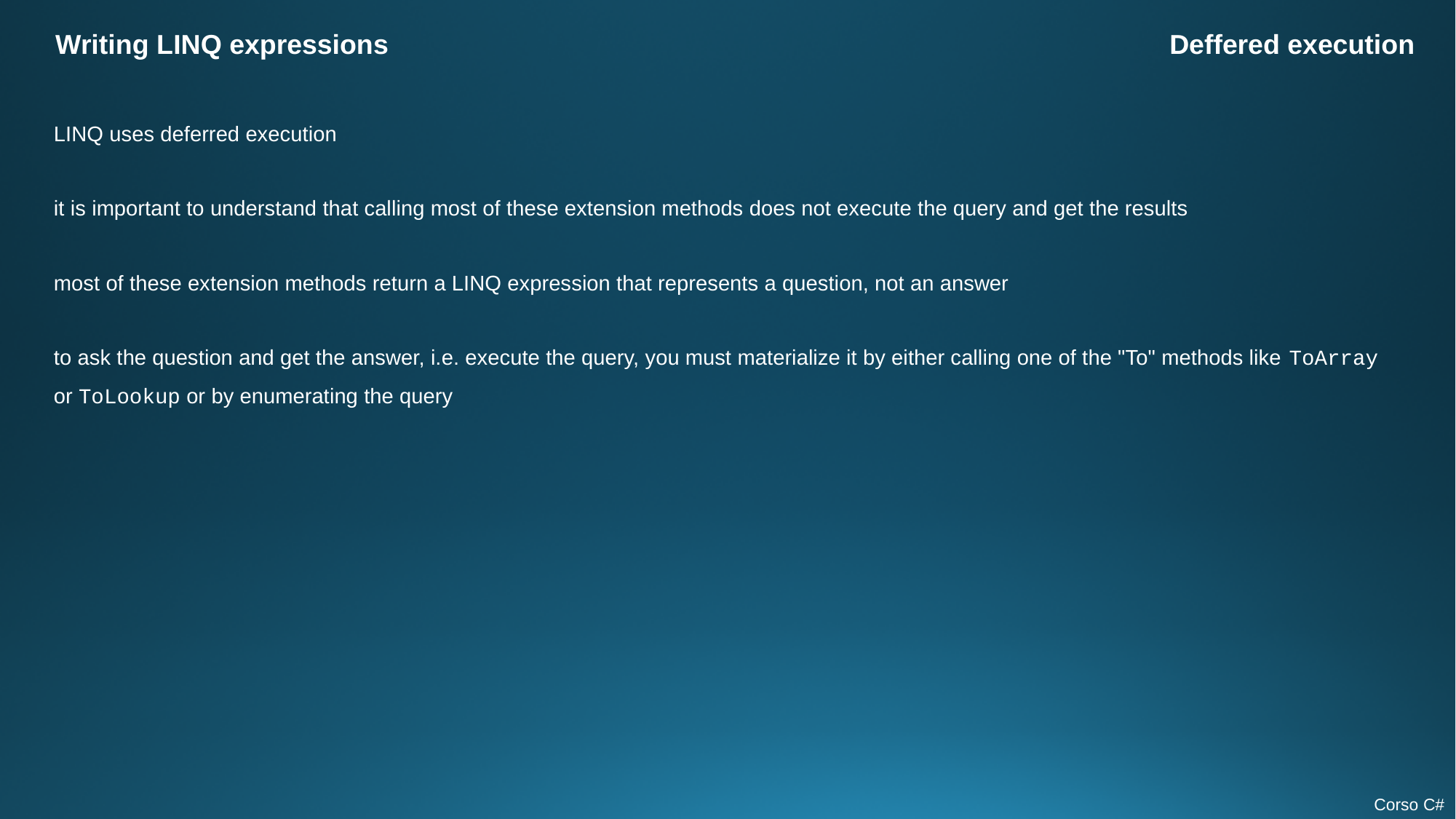

Writing LINQ expressions
Deffered execution
LINQ uses deferred execution
it is important to understand that calling most of these extension methods does not execute the query and get the results
most of these extension methods return a LINQ expression that represents a question, not an answer
to ask the question and get the answer, i.e. execute the query, you must materialize it by either calling one of the "To" methods like ToArray or ToLookup or by enumerating the query
Corso C#